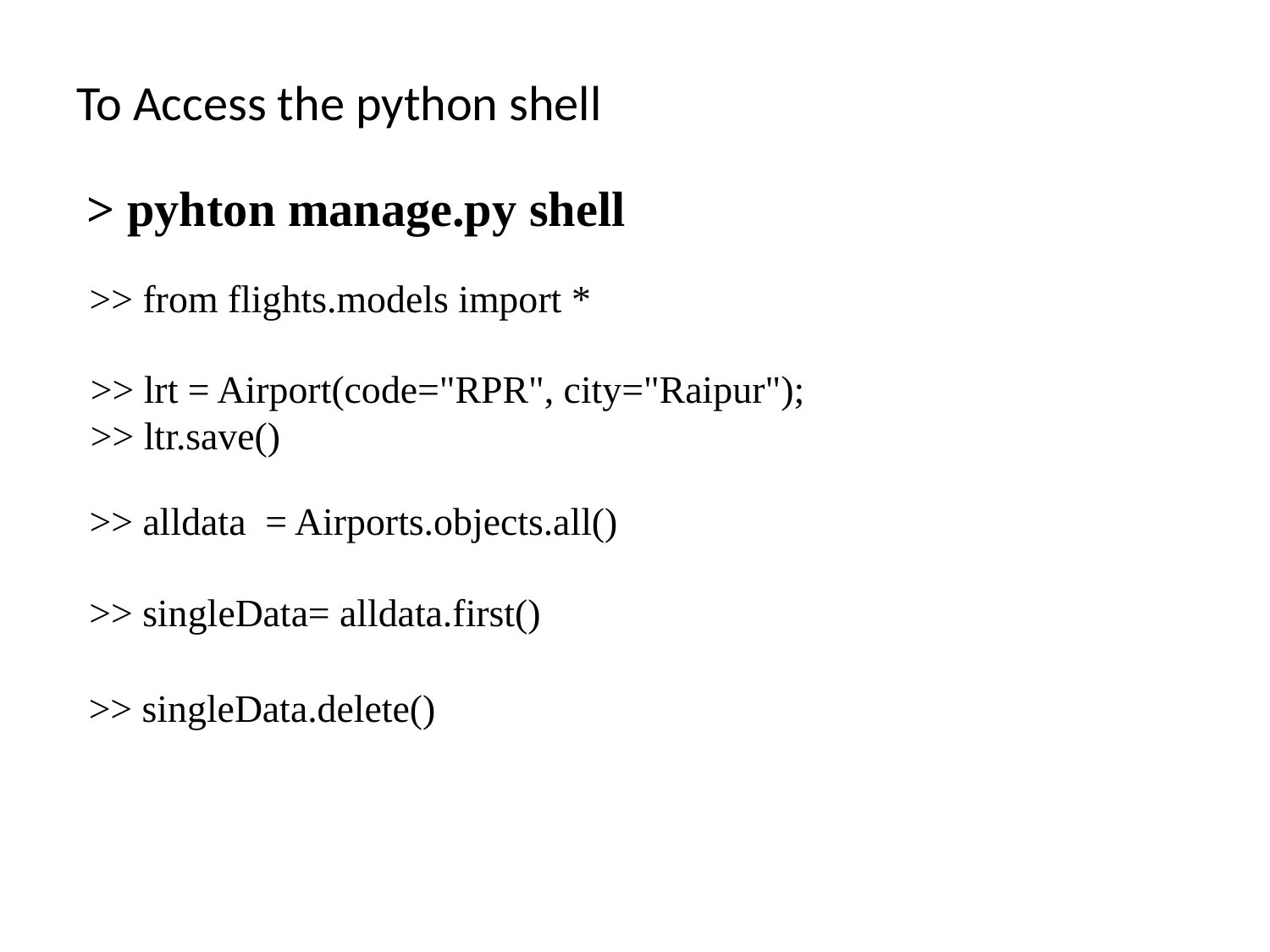

To Access the python shell
> pyhton manage.py shell
>> from flights.models import *
>> lrt = Airport(code="RPR", city="Raipur");
>> ltr.save()
>> alldata  = Airports.objects.all()
>> singleData= alldata.first()
>> singleData.delete()